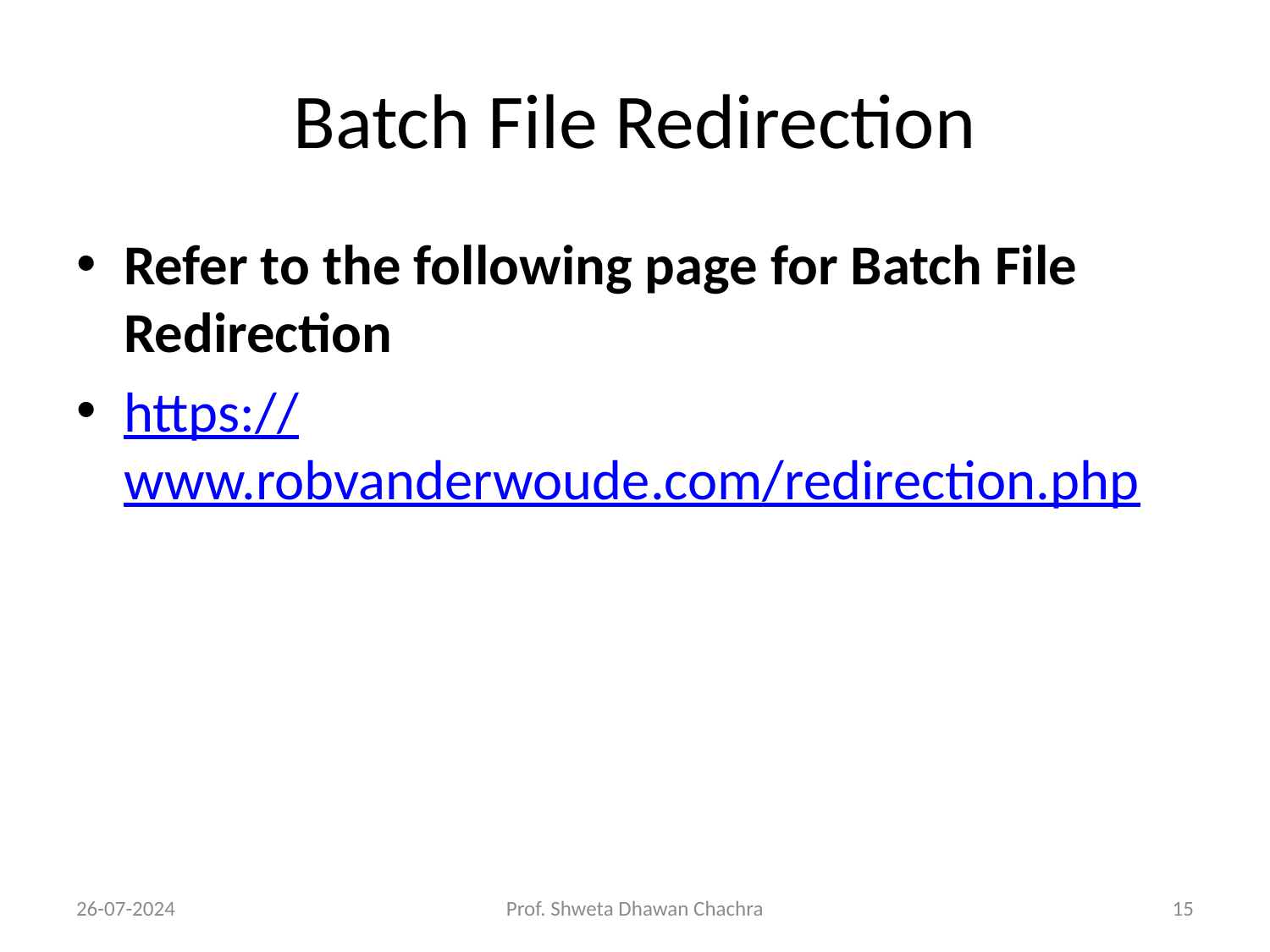

# Batch File Redirection
Refer to the following page for Batch File Redirection
https://www.robvanderwoude.com/redirection.php

26-07-2024
Prof. Shweta Dhawan Chachra
15